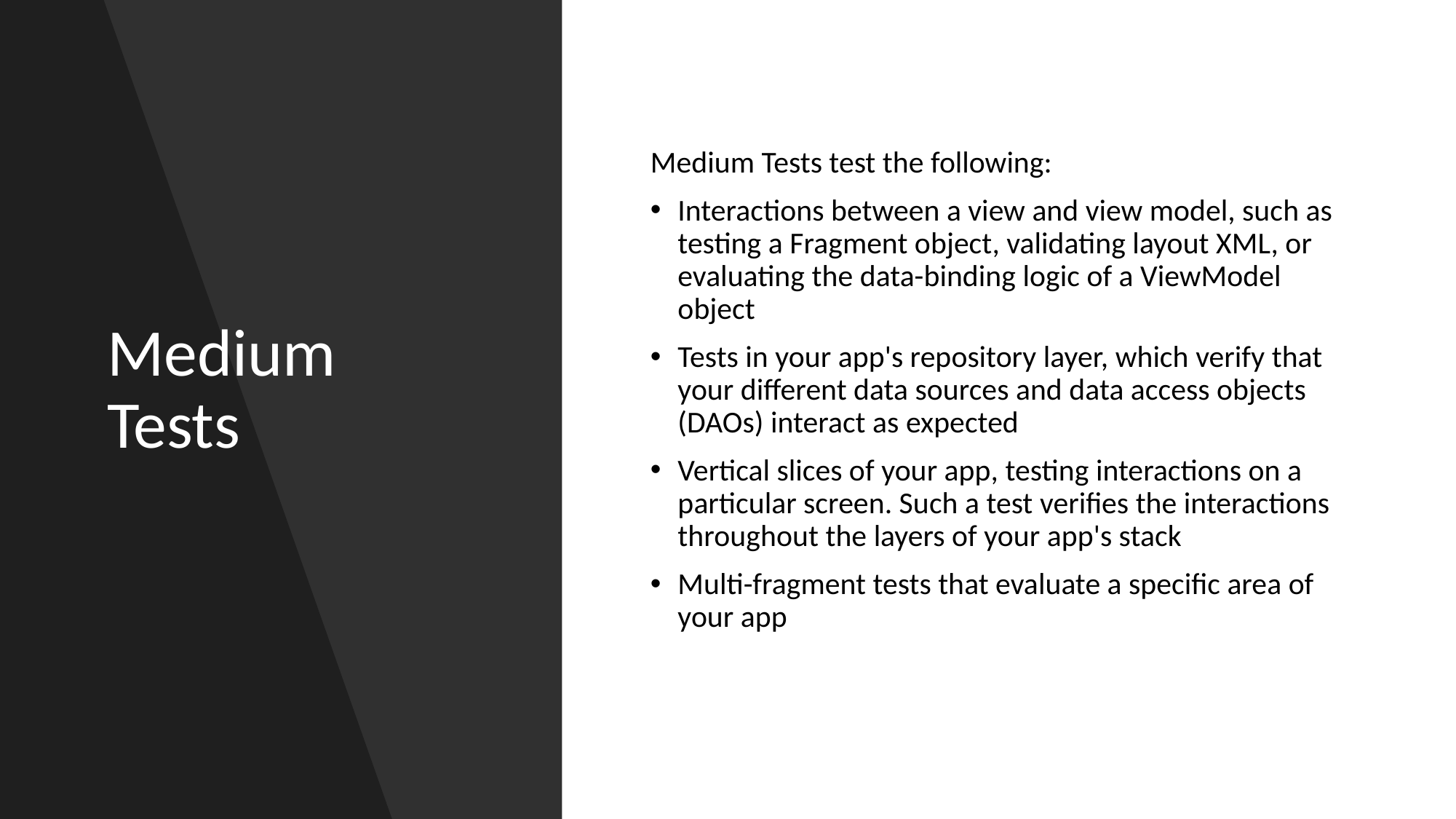

# Medium Tests
Medium Tests test the following:
Interactions between a view and view model, such as testing a Fragment object, validating layout XML, or evaluating the data-binding logic of a ViewModel object
Tests in your app's repository layer, which verify that your different data sources and data access objects (DAOs) interact as expected
Vertical slices of your app, testing interactions on a particular screen. Such a test verifies the interactions throughout the layers of your app's stack
Multi-fragment tests that evaluate a specific area of your app